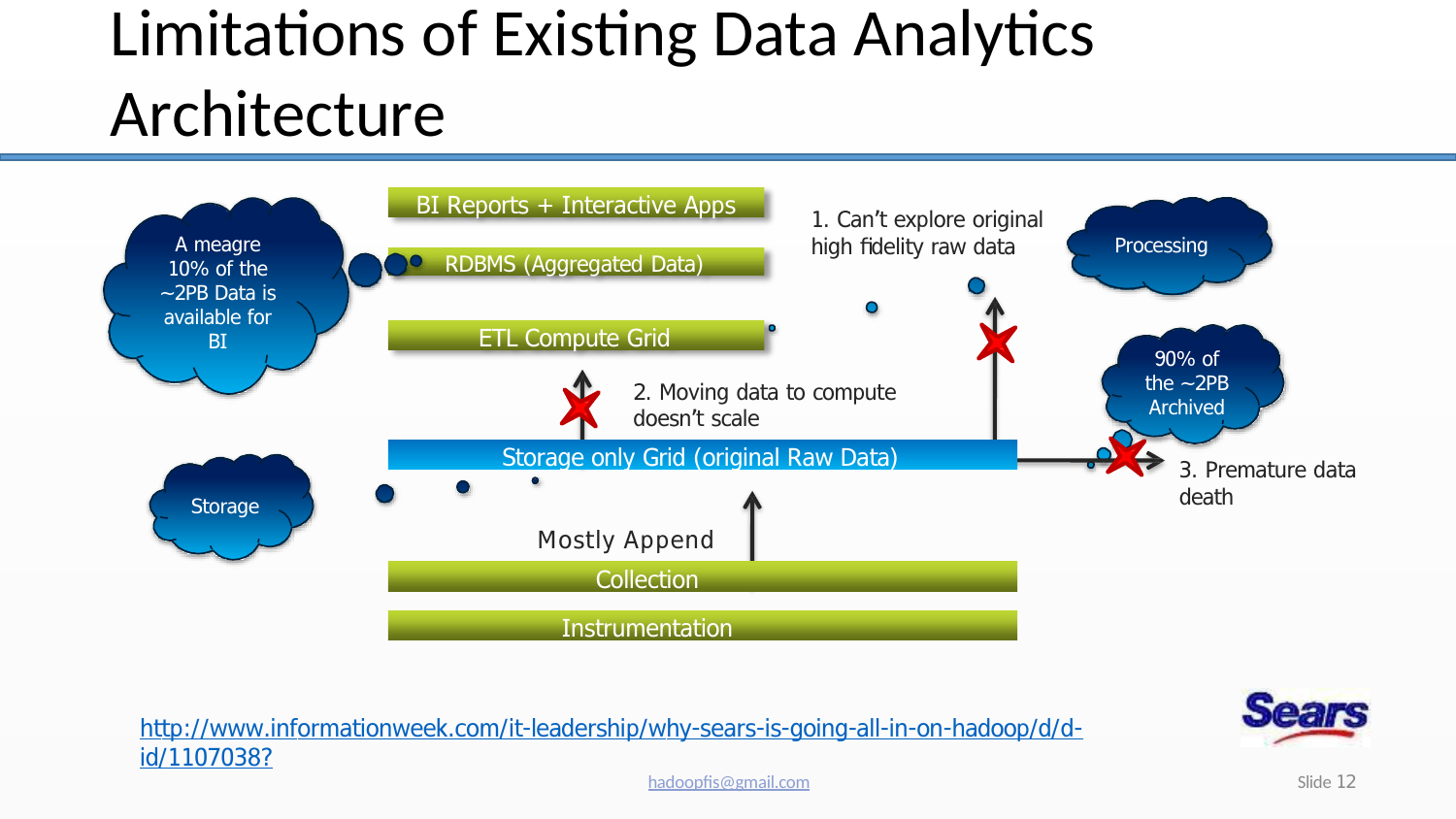

# Limitations of Existing Data Analytics Architecture

BI Reports + Interactive Apps

1. Can’t explore original high fidelity raw data

A meagre 10% of the
~2PB Data is available for BI

Processing

RDBMS (Aggregated Data)

ETL Compute Grid

90% of the ~2PB Archived

2. Moving data to compute doesn’t scale

Storage only Grid (original Raw Data)

3. Premature data
death

Storage

Mostly Append
Collection
Instrumentation

http://www.informationweek.com/it-leadership/why-sears-is-going-all-in-on-hadoop/d/d-id/1107038?

Slide 12
hadoopfis@gmail.com